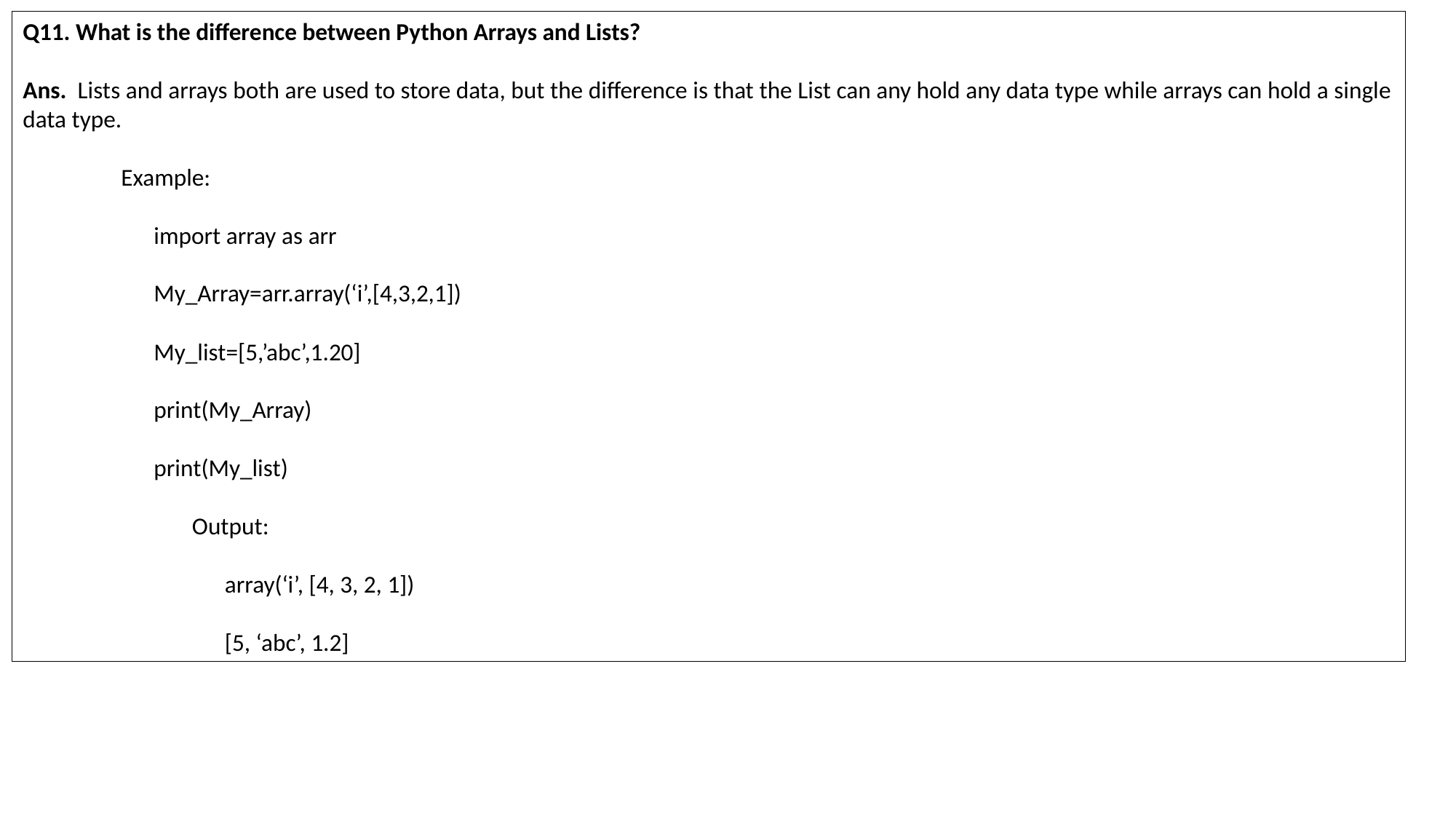

Q11. What is the difference between Python Arrays and Lists?
Ans.  Lists and arrays both are used to store data, but the difference is that the List can any hold any data type while arrays can hold a single data type.
                  Example:
                        import array as arr
                        My_Array=arr.array(‘i’,[4,3,2,1])
                        My_list=[5,’abc’,1.20]
                        print(My_Array)
                        print(My_list)
                               Output:
                                     array(‘i’, [4, 3, 2, 1])
                                     [5, ‘abc’, 1.2]